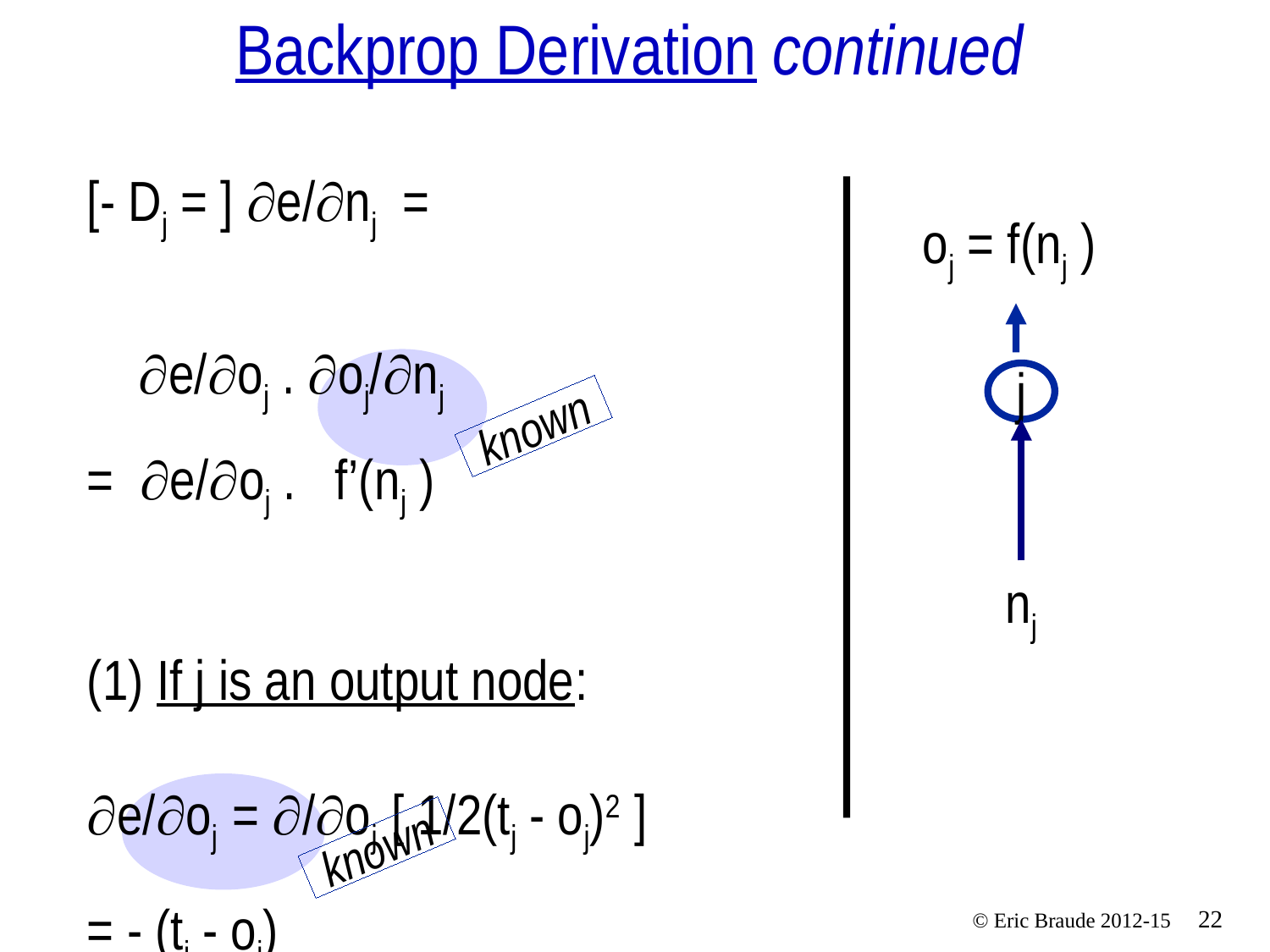

# Backprop Derivation continued
[- Dj = ] ∂e/∂nj  =
    ∂e/∂oj . ∂oj/∂nj
=  ∂e/∂oj .   f’(nj )

(1) If j is an output node:
∂e/∂oj  = ∂/∂oj  [ 1/2(tj - oj)2  ]  	  = - (tj - oj)

oj = f(nj )

j
known
nj

known